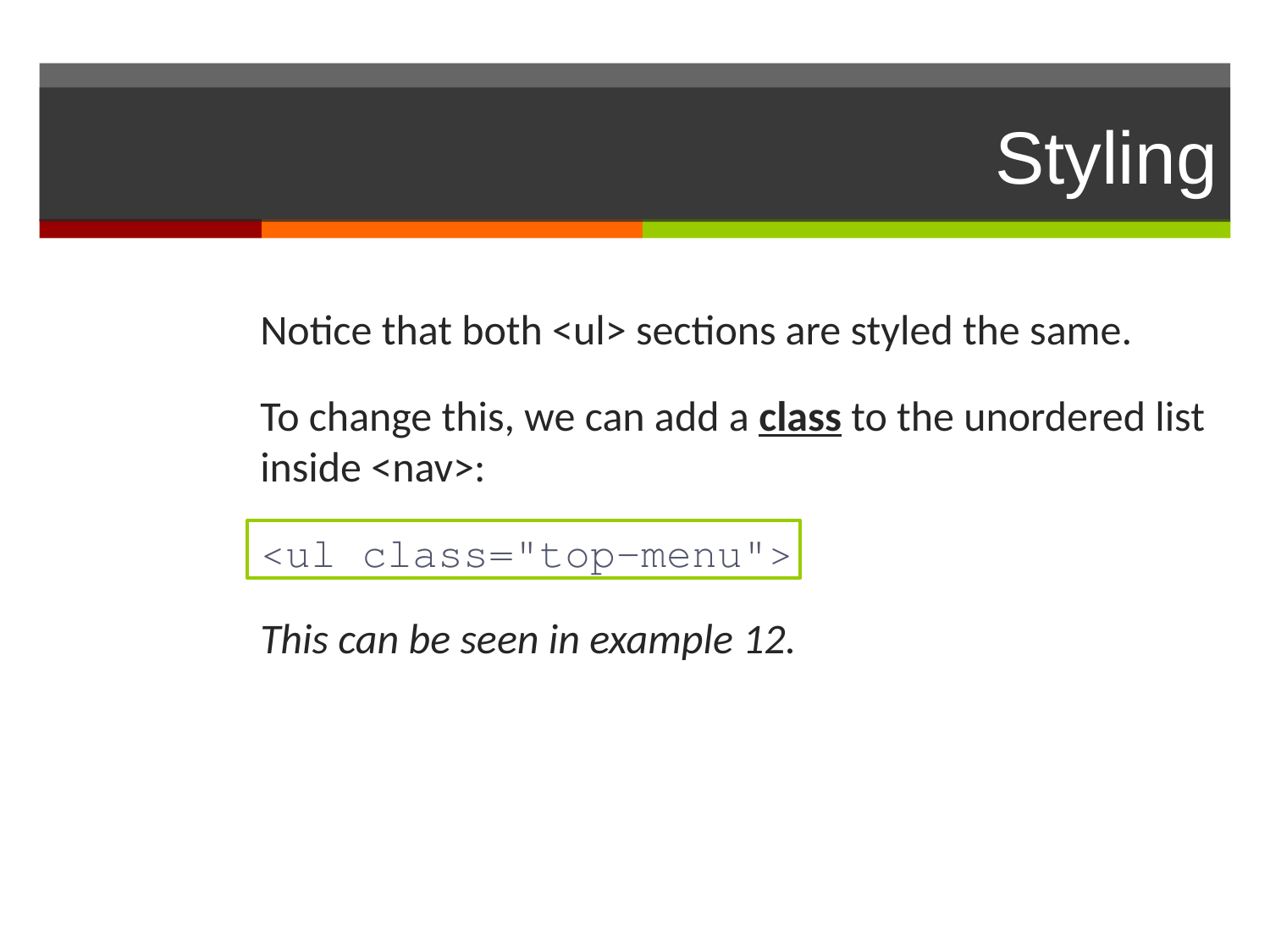

# Styling
Notice that both <ul> sections are styled the same.
To change this, we can add a class to the unordered list inside <nav>:
<ul class="top-menu">
This can be seen in example 12.